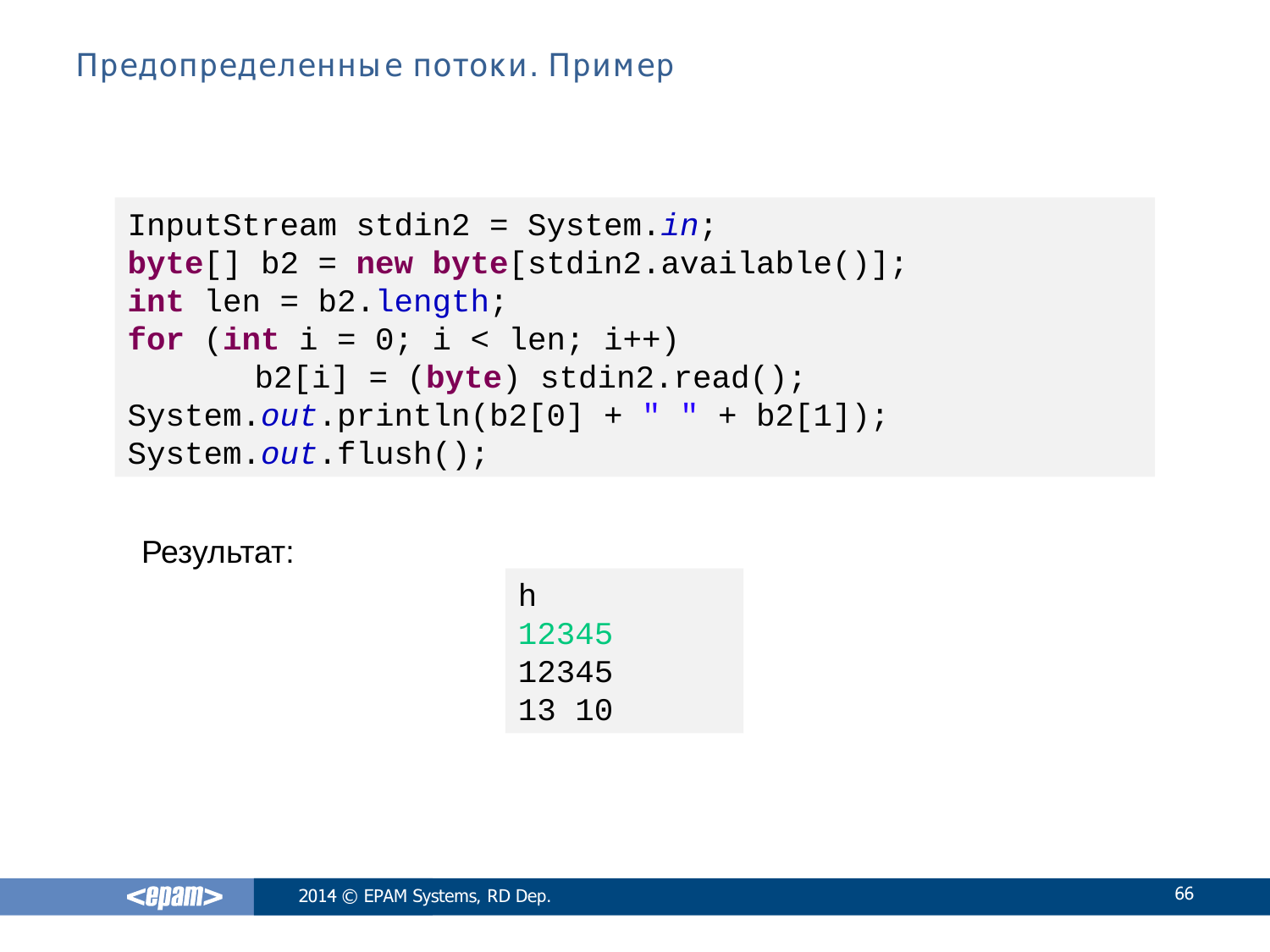

# Предопределенные потоки. Пример
InputStream stdin2 = System.in;
byte[] b2 = new byte[stdin2.available()];
int len = b2.length;
for (int i = 0; i < len; i++)
	b2[i] = (byte) stdin2.read();
System.out.println(b2[0] + " " + b2[1]);
System.out.flush();
Результат:
h
12345
12345
13 10
66
2014 © EPAM Systems, RD Dep.